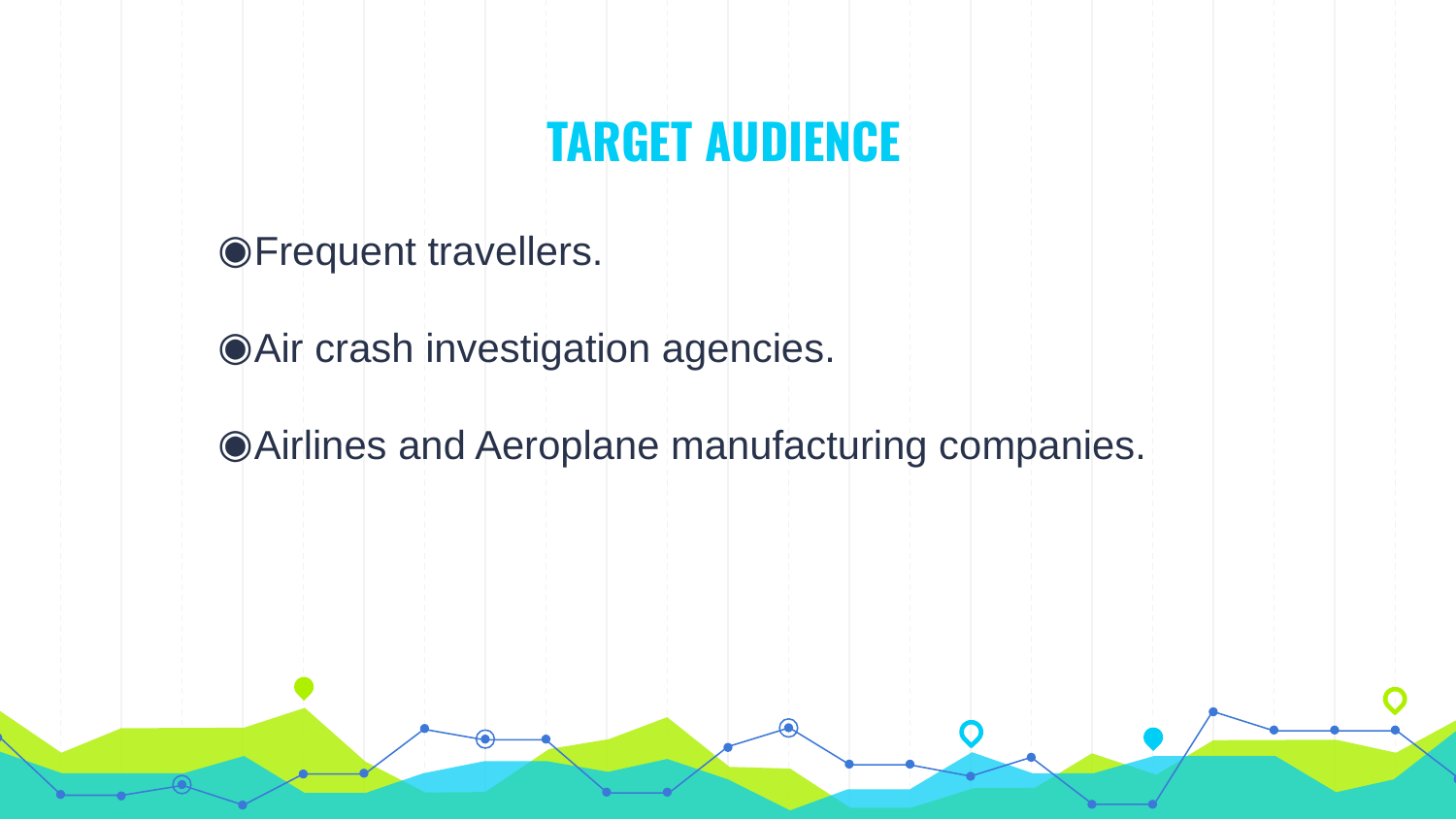

# TARGET AUDIENCE
Frequent travellers.

Air crash investigation agencies.

Airlines and Aeroplane manufacturing companies.